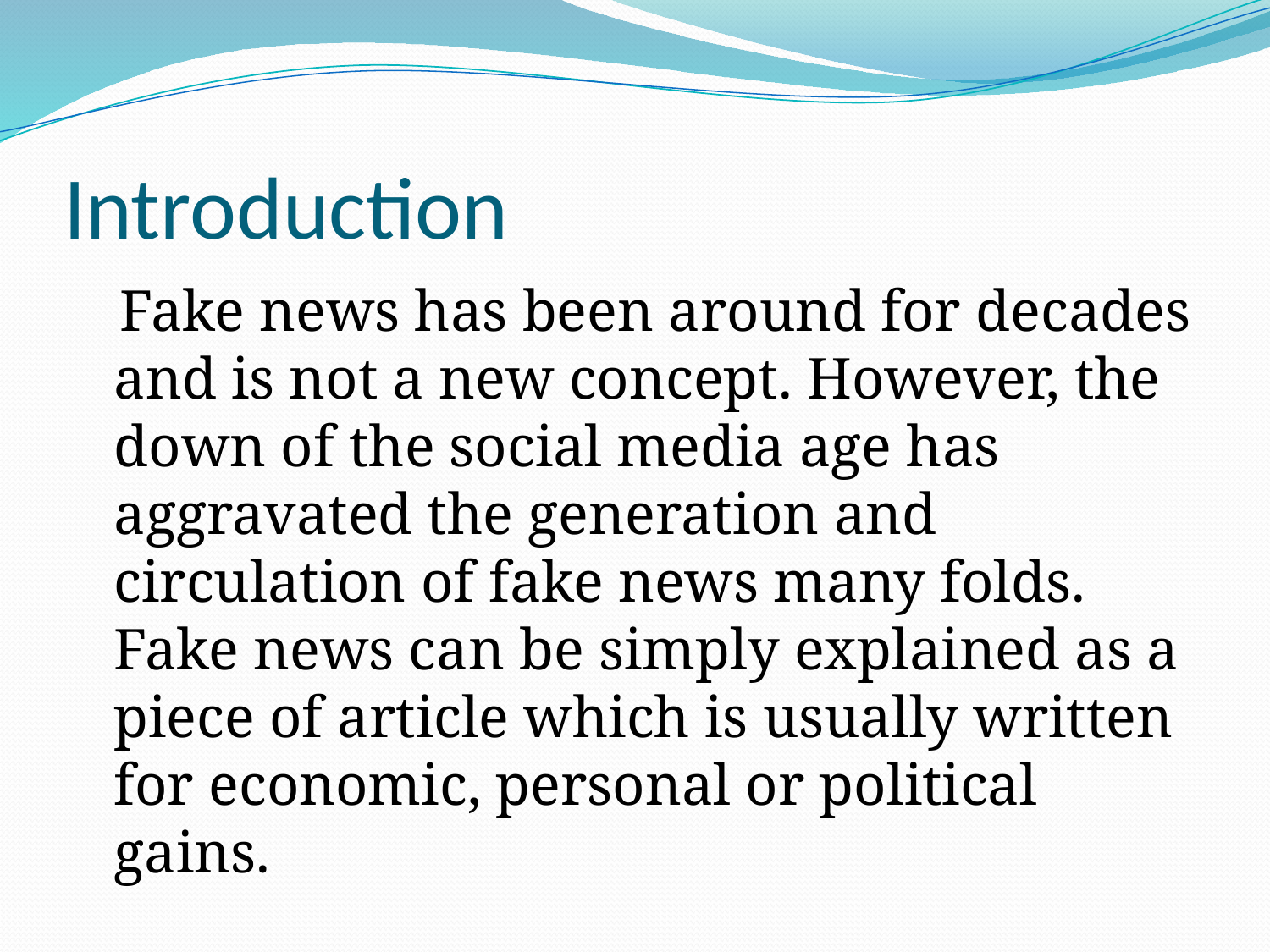

# Introduction
   Fake news has been around for decades and is not a new concept. However, the down of the social media age has aggravated the generation and circulation of fake news many folds. Fake news can be simply explained as a piece of article which is usually written for economic, personal or political gains.